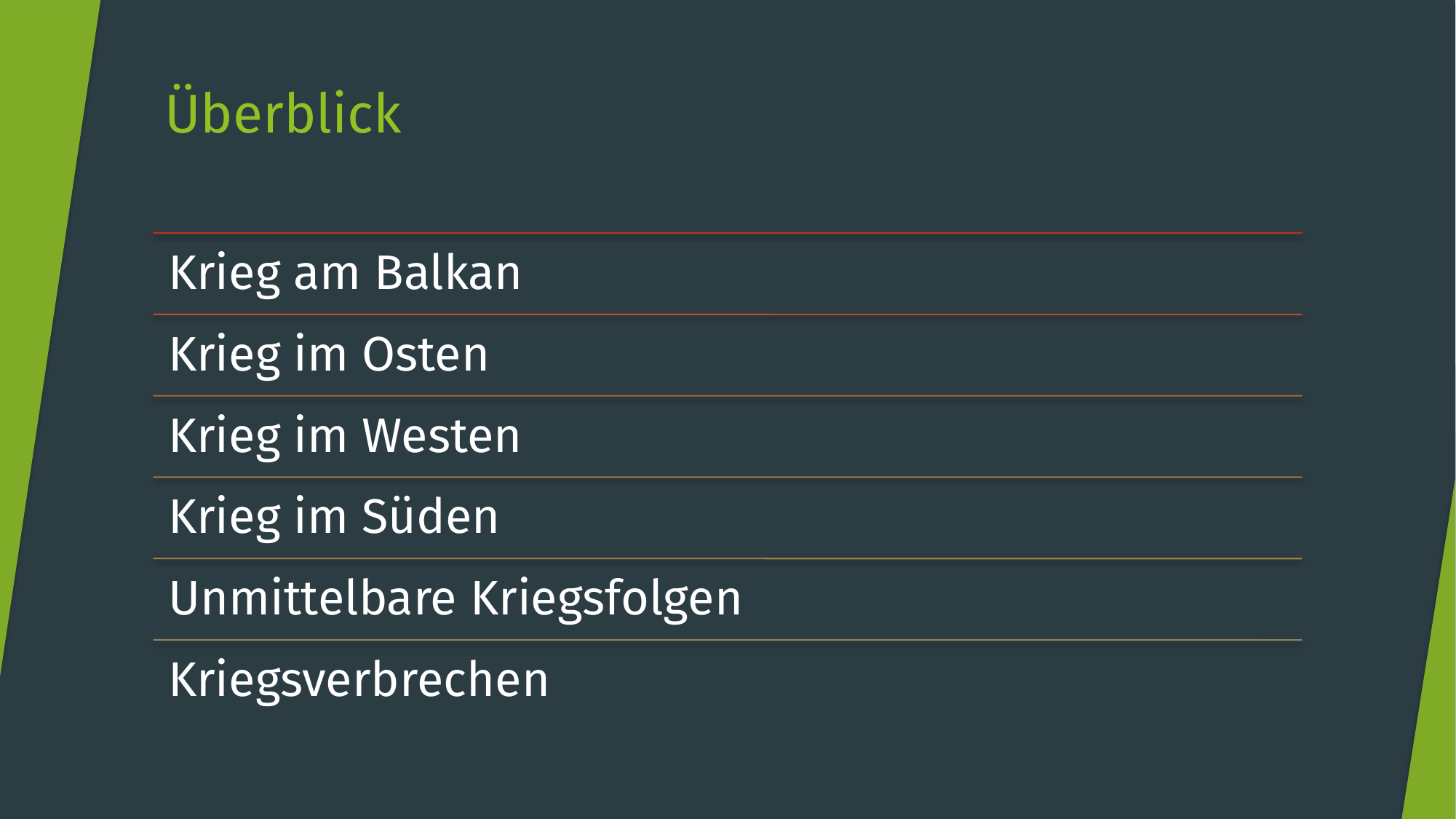

# Überblick
Krieg am Balkan
Krieg im Osten
Krieg im Westen
Krieg im Süden
Unmittelbare Kriegsfolgen
Kriegsverbrechen